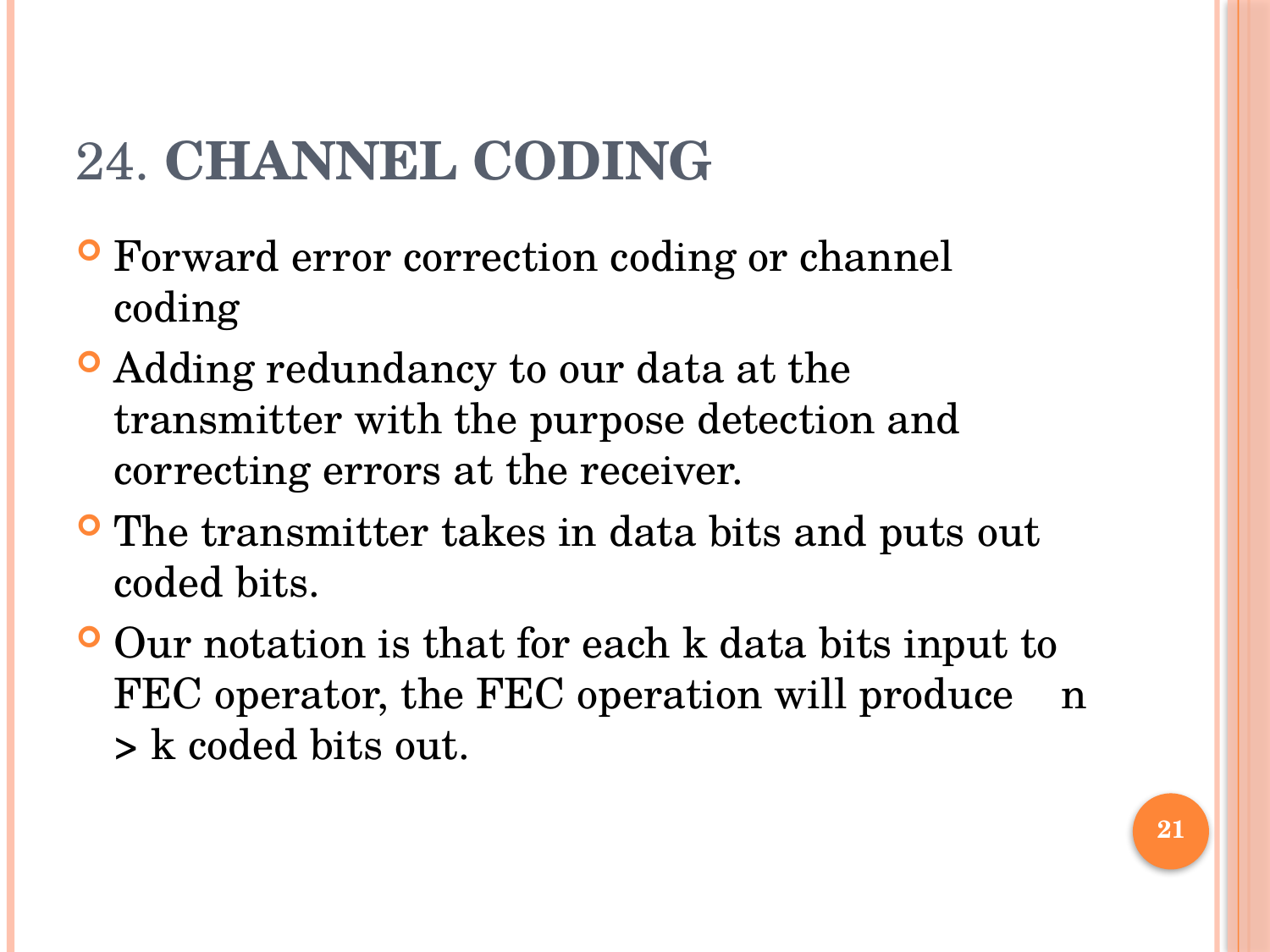

# 24. Channel coding
Forward error correction coding or channel coding
Adding redundancy to our data at the transmitter with the purpose detection and correcting errors at the receiver.
The transmitter takes in data bits and puts out coded bits.
Our notation is that for each k data bits input to FEC operator, the FEC operation will produce    n > k coded bits out.
21